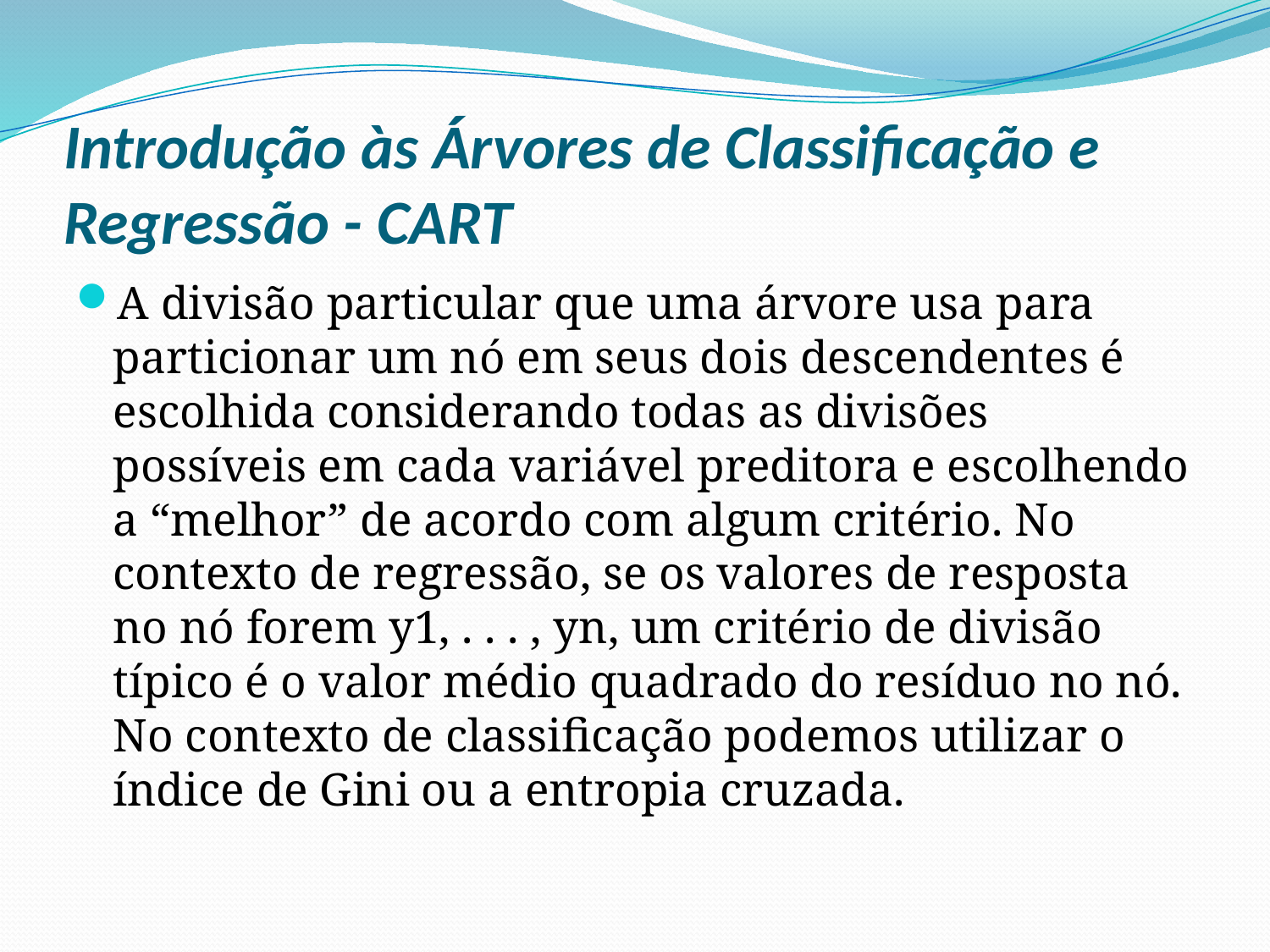

# Introdução às Árvores de Classificação e Regressão - CART
A divisão particular que uma árvore usa para particionar um nó em seus dois descendentes é escolhida considerando todas as divisões possíveis em cada variável preditora e escolhendo a “melhor” de acordo com algum critério. No contexto de regressão, se os valores de resposta no nó forem y1, . . . , yn, um critério de divisão típico é o valor médio quadrado do resíduo no nó. No contexto de classificação podemos utilizar o índice de Gini ou a entropia cruzada.